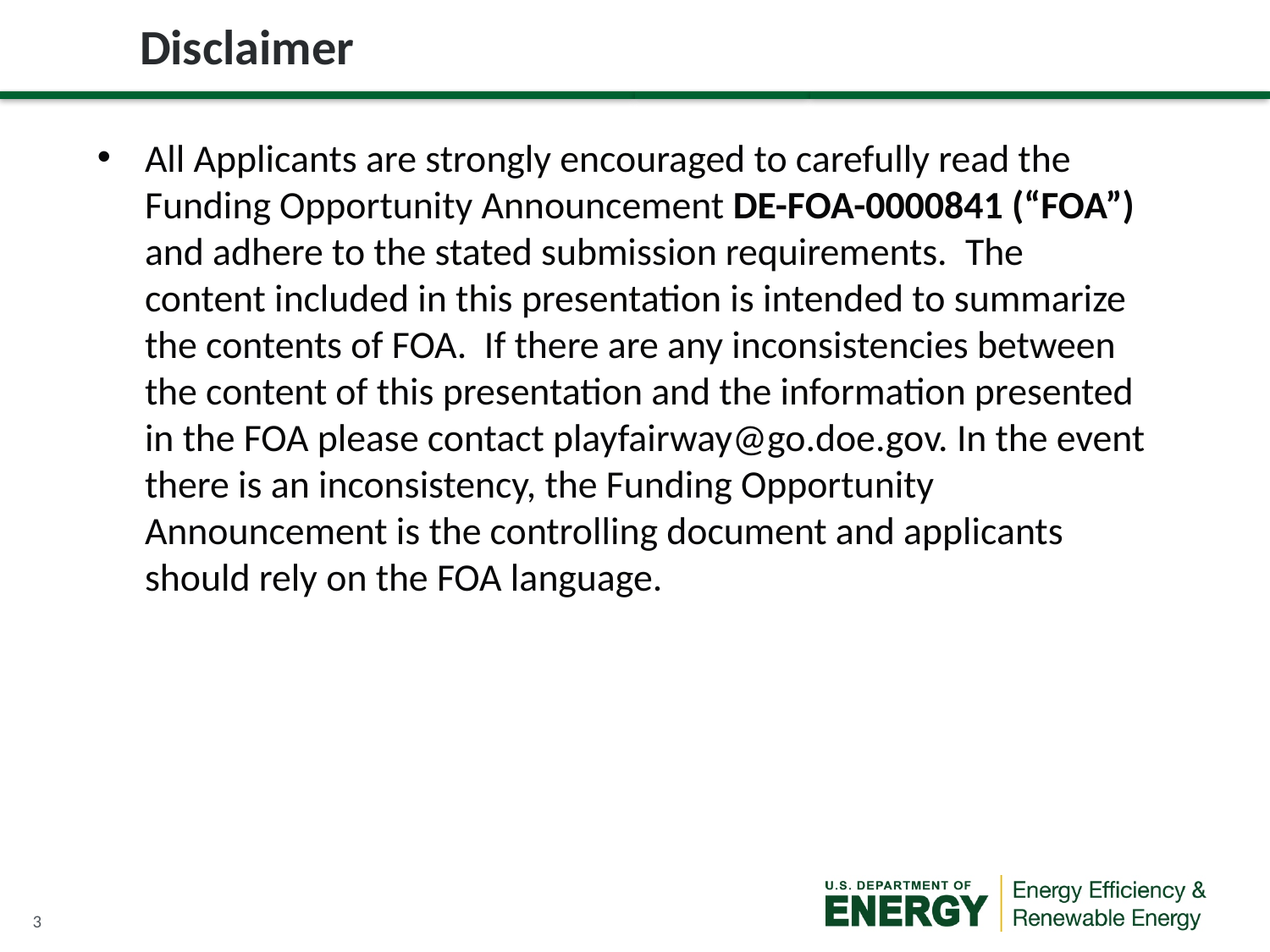

# Disclaimer
All Applicants are strongly encouraged to carefully read the Funding Opportunity Announcement DE-FOA-0000841 (“FOA”) and adhere to the stated submission requirements.  The content included in this presentation is intended to summarize the contents of FOA.  If there are any inconsistencies between the content of this presentation and the information presented in the FOA please contact playfairway@go.doe.gov. In the event there is an inconsistency, the Funding Opportunity Announcement is the controlling document and applicants should rely on the FOA language.